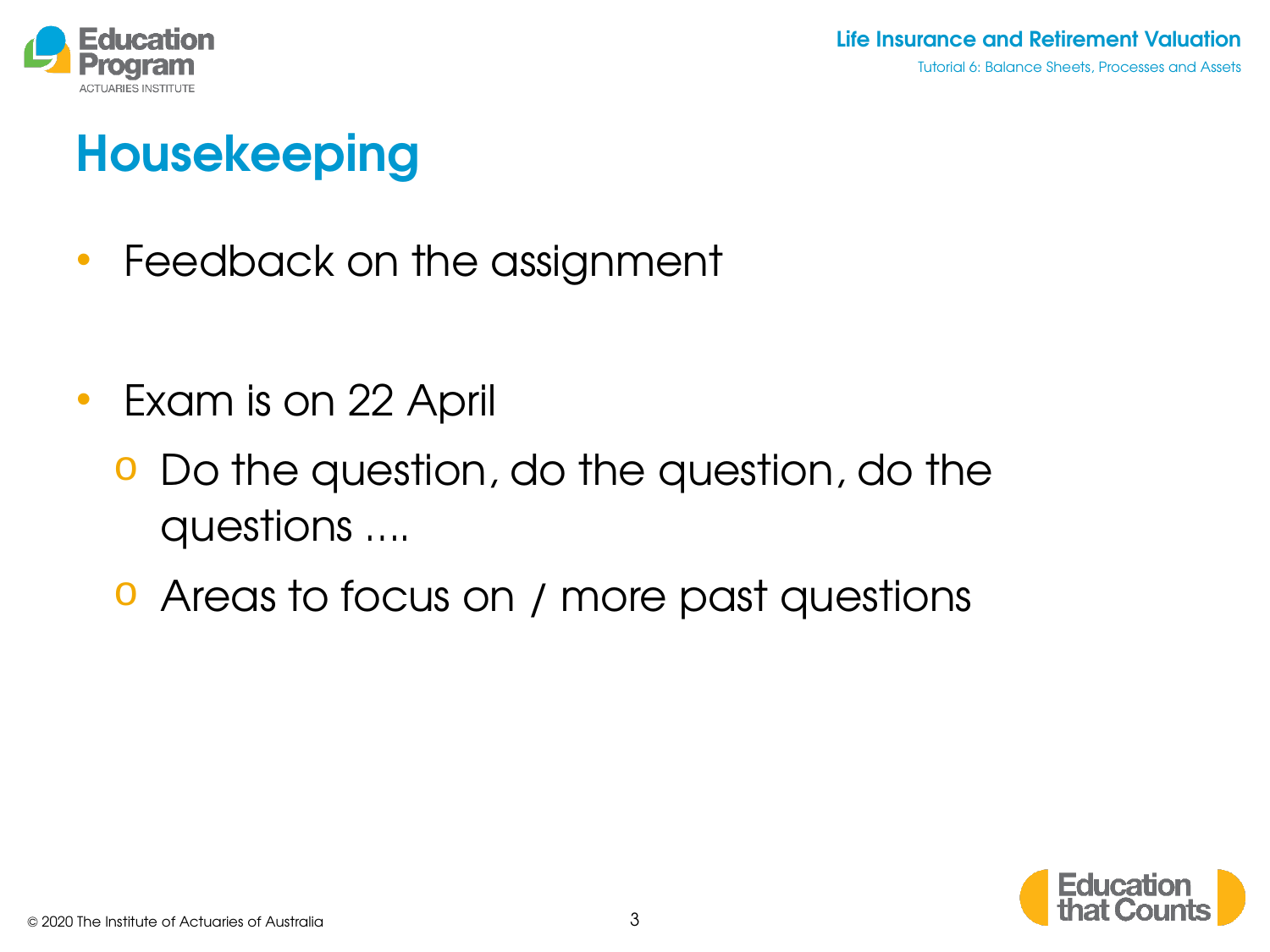

# Housekeeping
Feedback on the assignment

Exam is on 22 April
Do the question, do the question, do the questions ….
Areas to focus on / more past questions